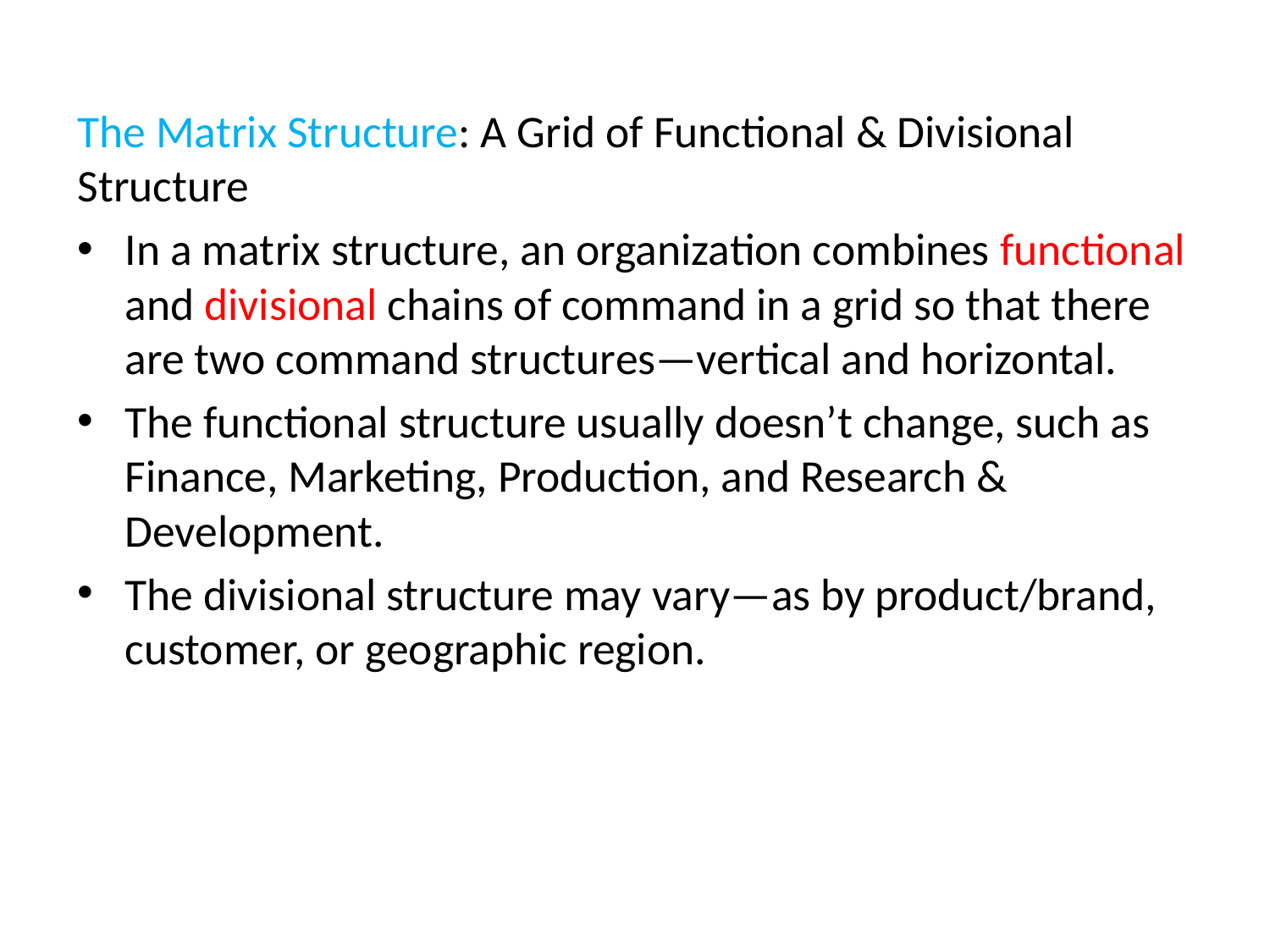

The Matrix Structure: A Grid of Functional & Divisional Structure
In a matrix structure, an organization combines functional and divisional chains of command in a grid so that there are two command structures—vertical and horizontal.
The functional structure usually doesn’t change, such as Finance, Marketing, Production, and Research & Development.
The divisional structure may vary—as by product/brand, customer, or geographic region.